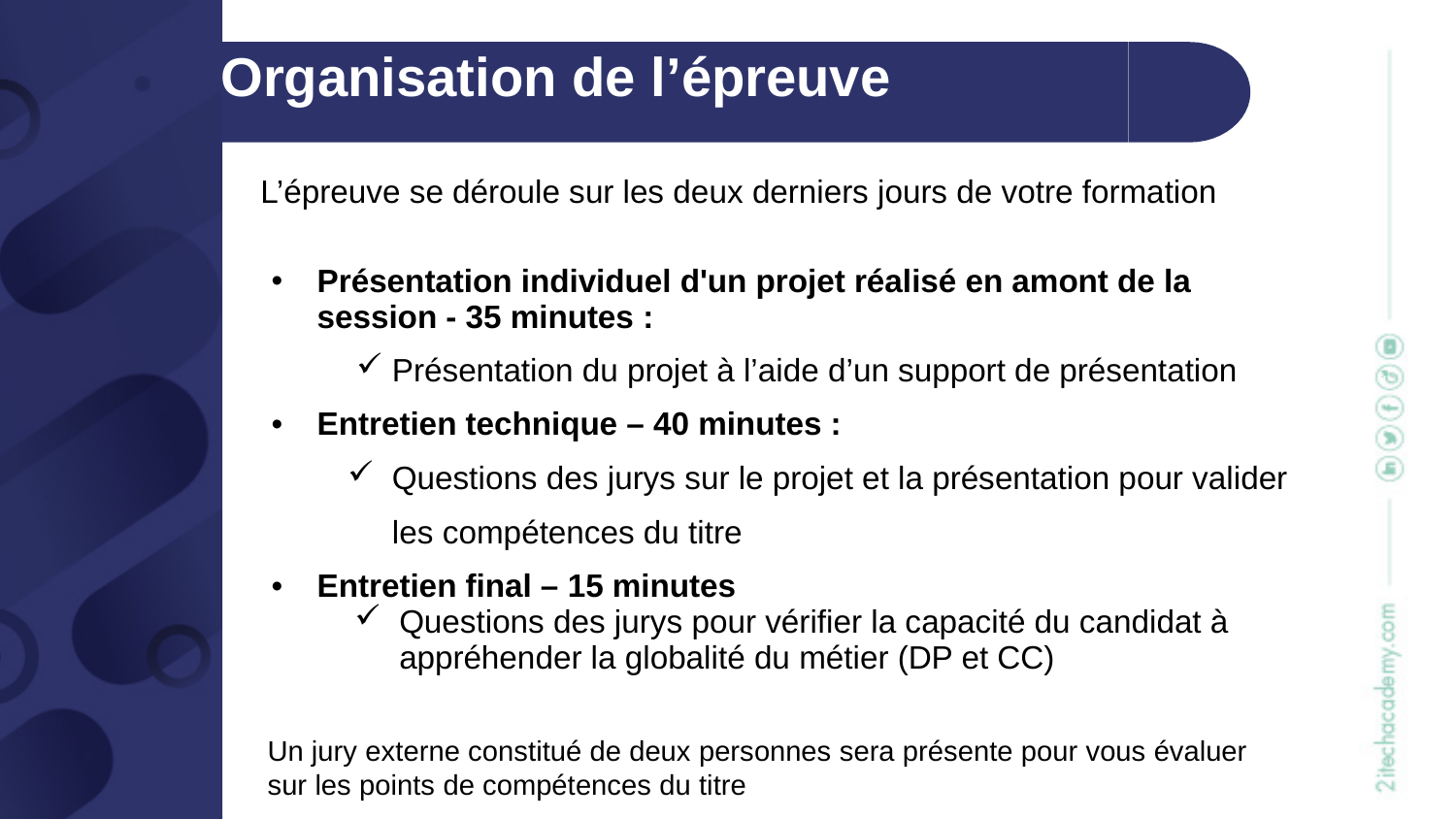

Organisation de l’épreuve

L’épreuve se déroule sur les deux derniers jours de votre formation
| Présentation individuel d'un projet réalisé en amont de la session - 35 minutes : Présentation du projet à l’aide d’un support de présentation Entretien technique – 40 minutes : Questions des jurys sur le projet et la présentation pour valider les compétences du titre Entretien final – 15 minutes Questions des jurys pour vérifier la capacité du candidat à appréhender la globalité du métier (DP et CC) |
| --- |
Un jury externe constitué de deux personnes sera présente pour vous évaluer sur les points de compétences du titre